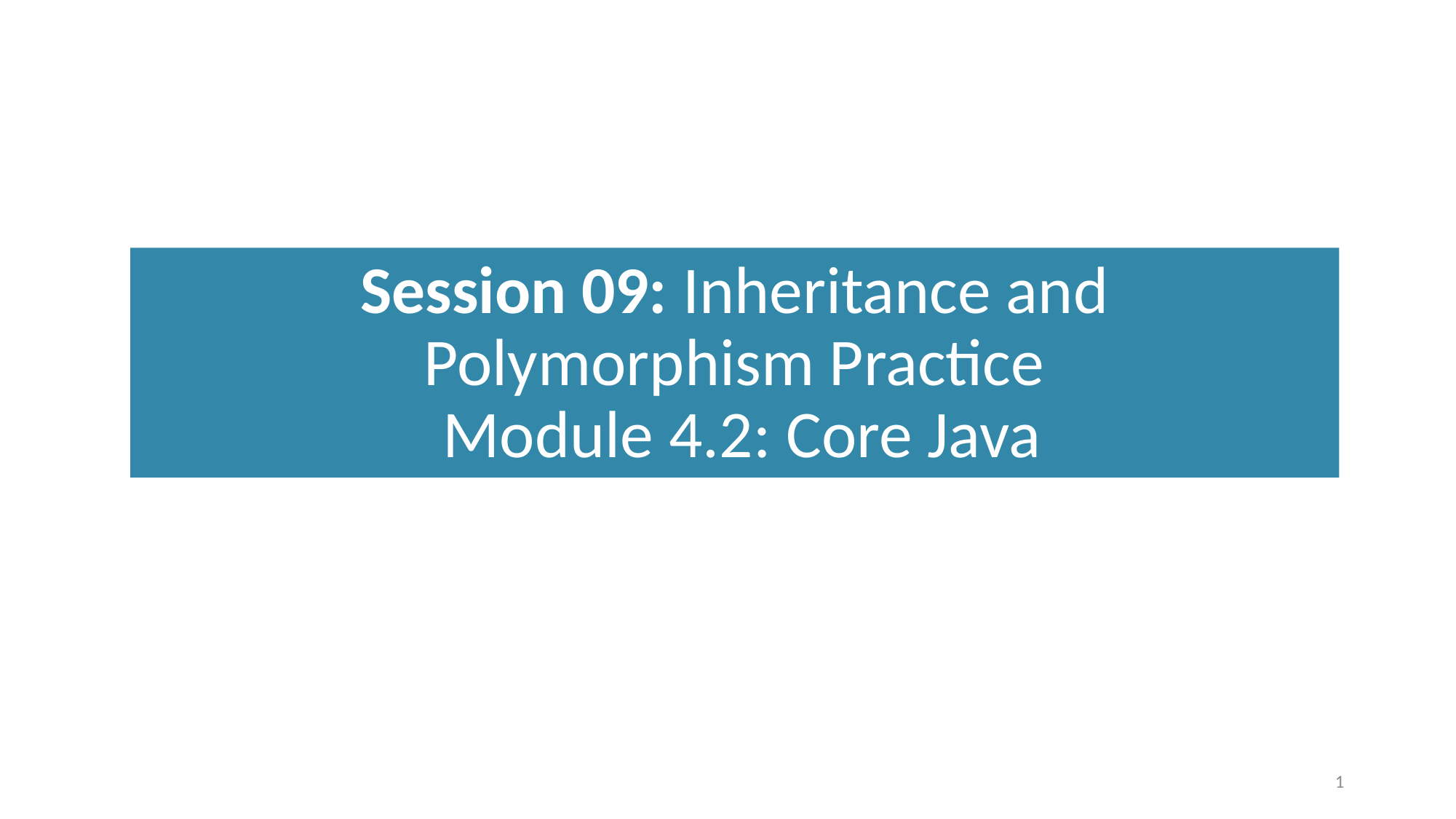

# Session 09: Inheritance and Polymorphism Practice Module 4.2: Core Java
1